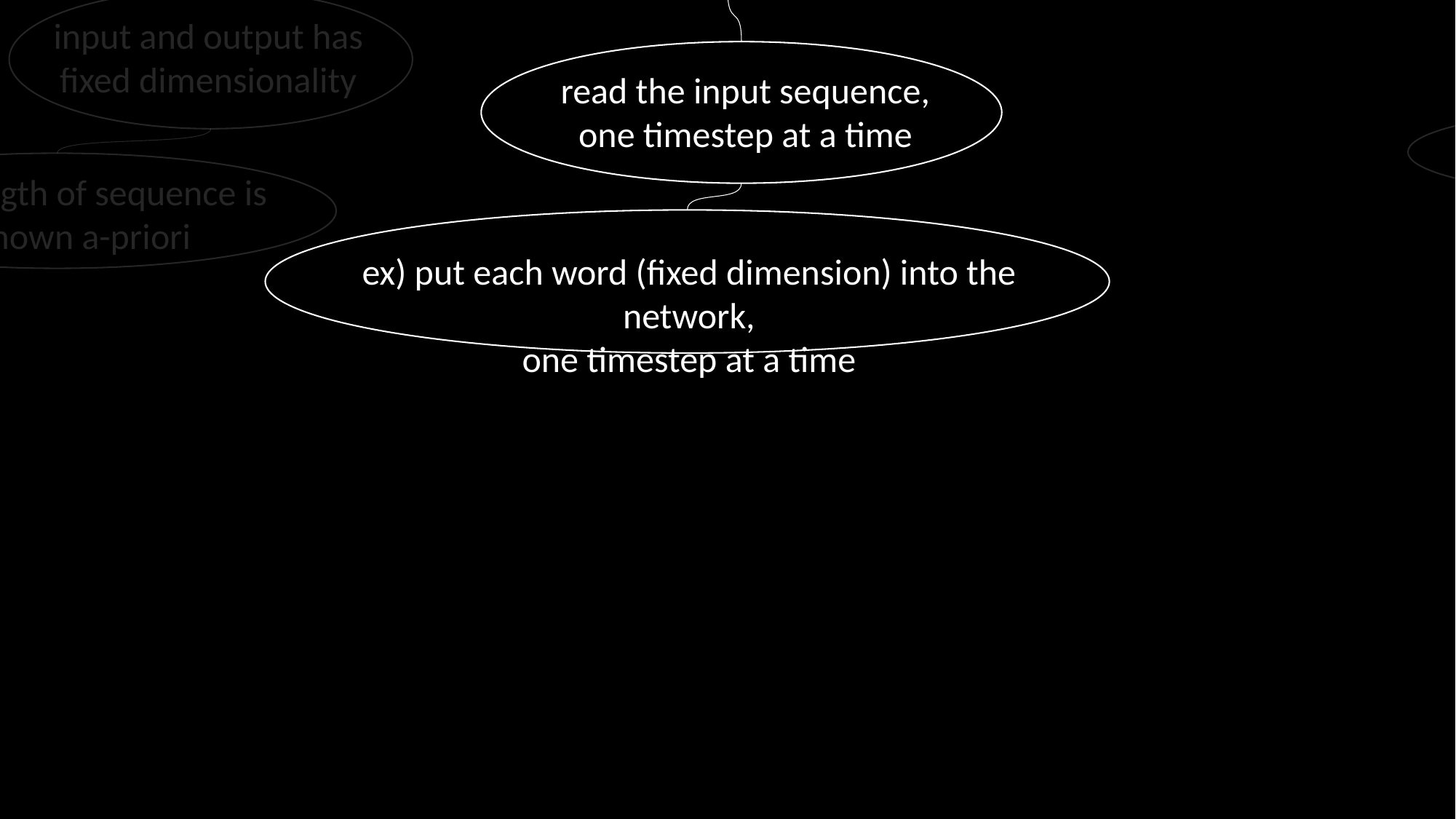

sequence to sequence problem

what is a sequence?

what is a seq2seq?

A series of related things

converting sequence into anther sequence

something else?

Input sequence and output sequence can be of different types

voice?

image?

then how can we solve this problem?

word?

word sequence (sentence)

how about using simple deep neural network?
how can we train the network regardless of sequence length?

word
vector
word
vector
word
vector
word
vector
…

word to image

input and output has fixed dimensionality
word
vector

image to voice

read the input sequence,
one timestep at a time

something1 to something2

but the length of sequence is not known a-priori

ex) put each word (fixed dimension) into the network,
one timestep at a time